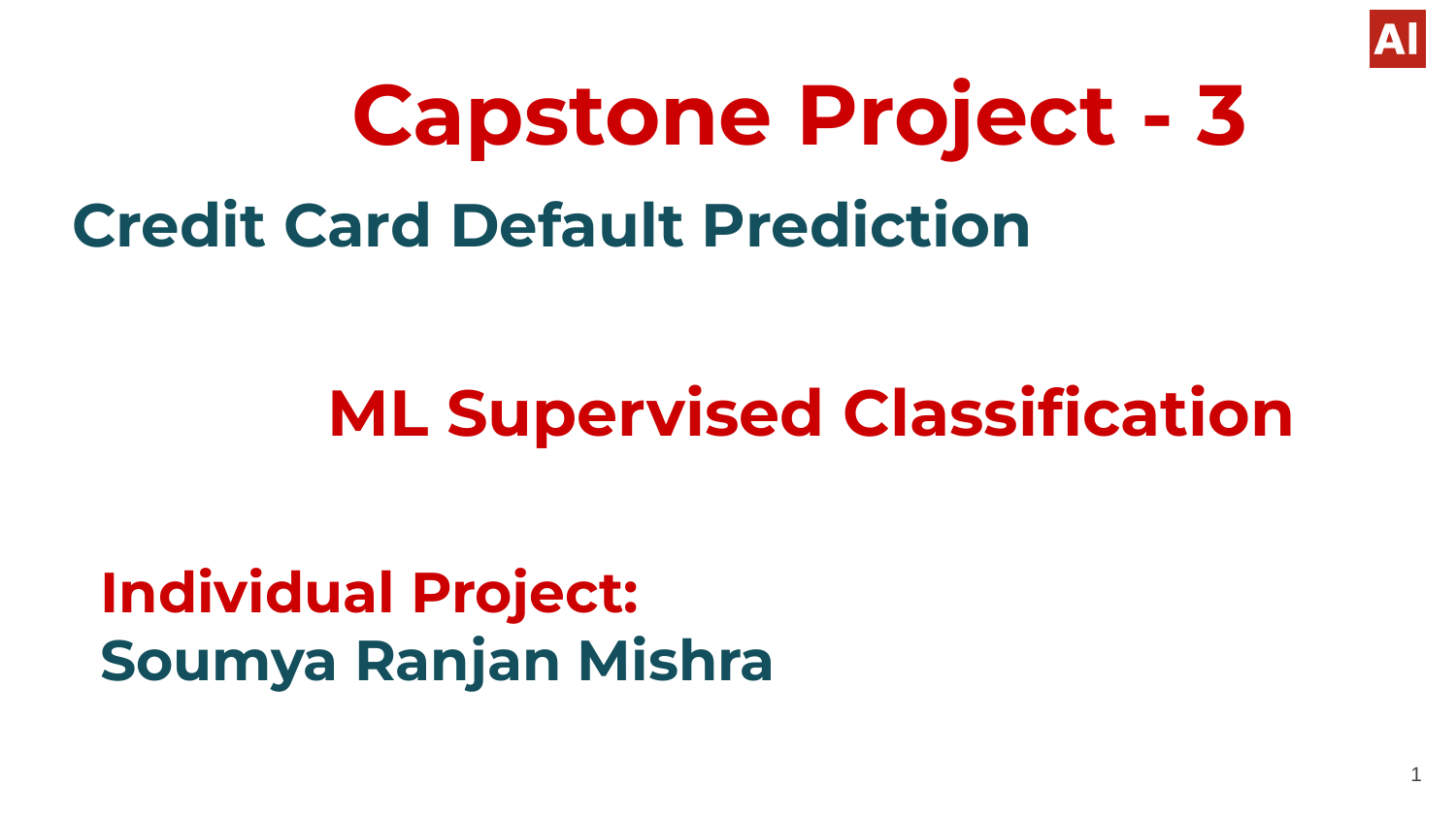

# Capstone Project - 3
 Credit Card Default Prediction
       ML Supervised Classification

Individual Project:
Soumya Ranjan Mishra
1